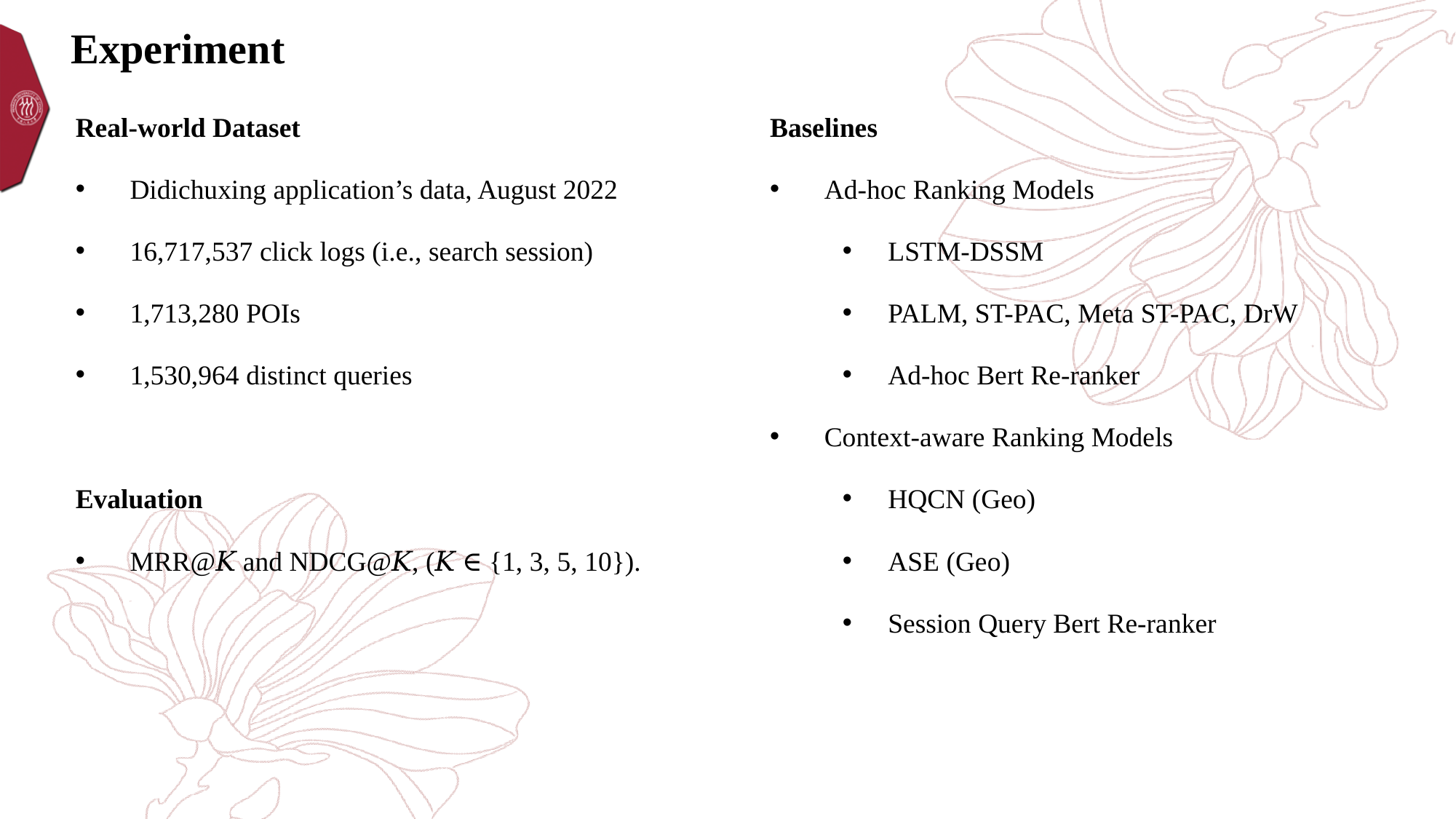

# Experiment
Real-world Dataset
Didichuxing application’s data, August 2022
16,717,537 click logs (i.e., search session)
1,713,280 POIs
1,530,964 distinct queries

Evaluation
MRR@𝐾 and NDCG@𝐾, (𝐾 ∈ {1, 3, 5, 10}).
Baselines
Ad-hoc Ranking Models
LSTM-DSSM
PALM, ST-PAC, Meta ST-PAC, DrW
Ad-hoc Bert Re-ranker
Context-aware Ranking Models
HQCN (Geo)
ASE (Geo)
Session Query Bert Re-ranker